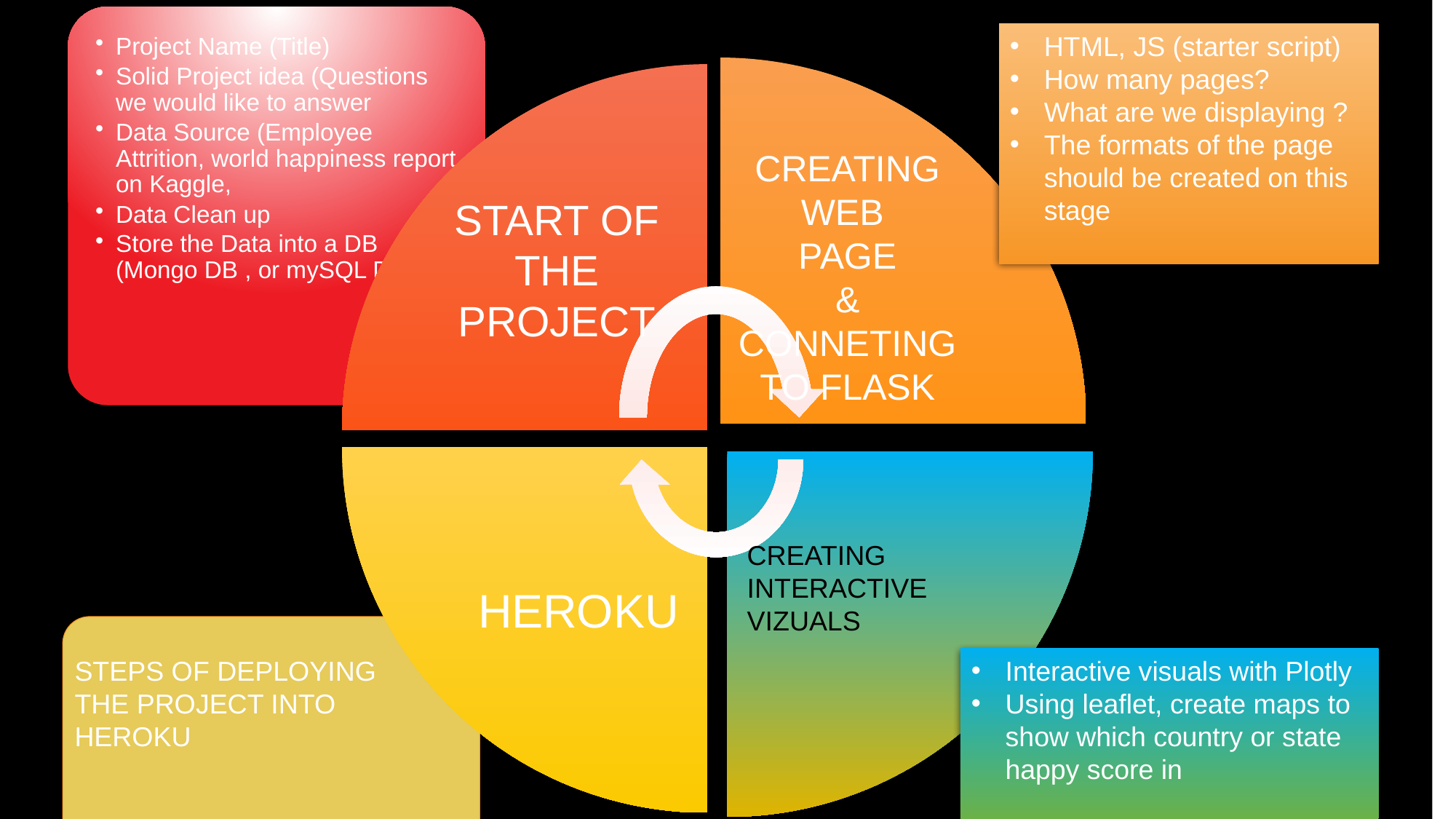

Project Name (Title)
Solid Project idea (Questions we would like to answer
Data Source (Employee Attrition, world happiness report on Kaggle,
Data Clean up
Store the Data into a DB (Mongo DB , or mySQL DB)

HEROKU
# Project Timeline Template
HTML, JS (starter script)
How many pages?
What are we displaying ?
The formats of the page should be created on this stage

CREATING WEB
PAGE
& CONNETING TO FLASK

START OF THE PROJECT
CREATING INTERACTIVE
VIZUALS

STEPS OF DEPLOYING THE PROJECT INTO HEROKU
Interactive visuals with Plotly
Using leaflet, create maps to show which country or state happy score in